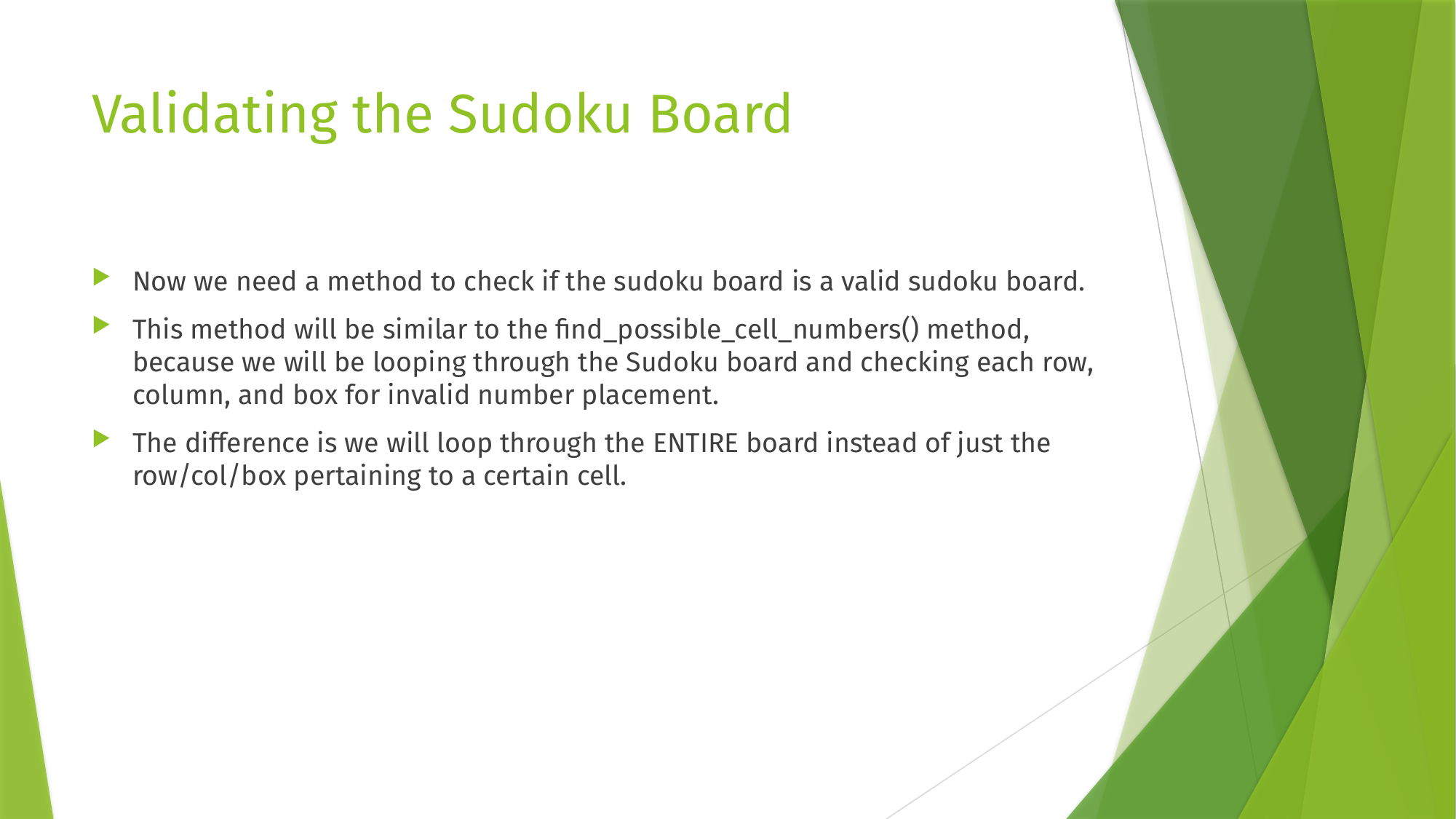

# Validating the Sudoku Board
Now we need a method to check if the sudoku board is a valid sudoku board.
This method will be similar to the find_possible_cell_numbers() method, because we will be looping through the Sudoku board and checking each row, column, and box for invalid number placement.
The difference is we will loop through the ENTIRE board instead of just the row/col/box pertaining to a certain cell.